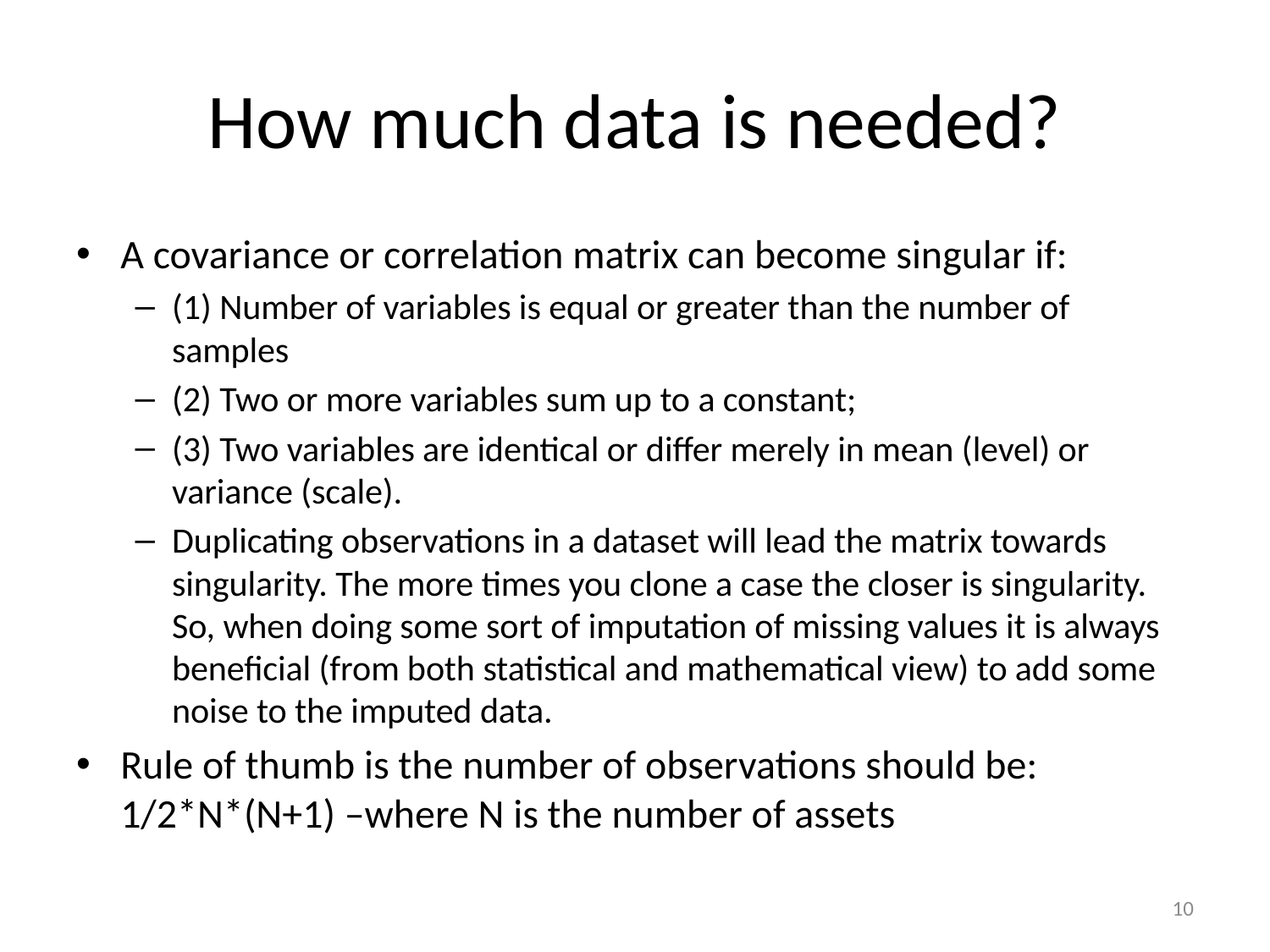

# How much data is needed?
A covariance or correlation matrix can become singular if:
(1) Number of variables is equal or greater than the number of samples
(2) Two or more variables sum up to a constant;
(3) Two variables are identical or differ merely in mean (level) or variance (scale).
Duplicating observations in a dataset will lead the matrix towards singularity. The more times you clone a case the closer is singularity. So, when doing some sort of imputation of missing values it is always beneficial (from both statistical and mathematical view) to add some noise to the imputed data.
Rule of thumb is the number of observations should be: 1/2*N*(N+1) –where N is the number of assets
10